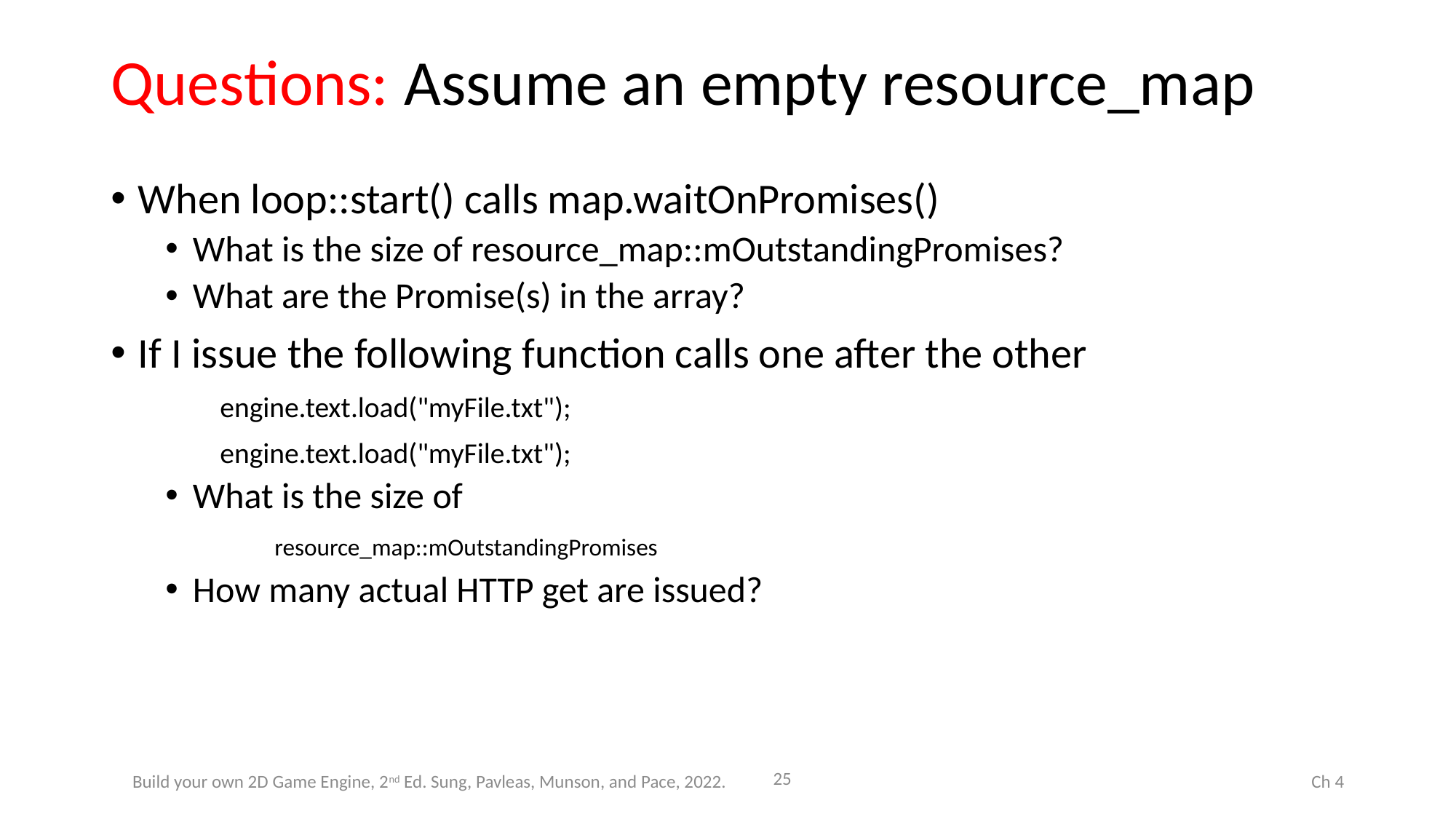

# Questions: Assume an empty resource_map
When loop::start() calls map.waitOnPromises()
What is the size of resource_map::mOutstandingPromises?
What are the Promise(s) in the array?
If I issue the following function calls one after the other
	engine.text.load("myFile.txt");
	engine.text.load("myFile.txt");
What is the size of
	resource_map::mOutstandingPromises
How many actual HTTP get are issued?